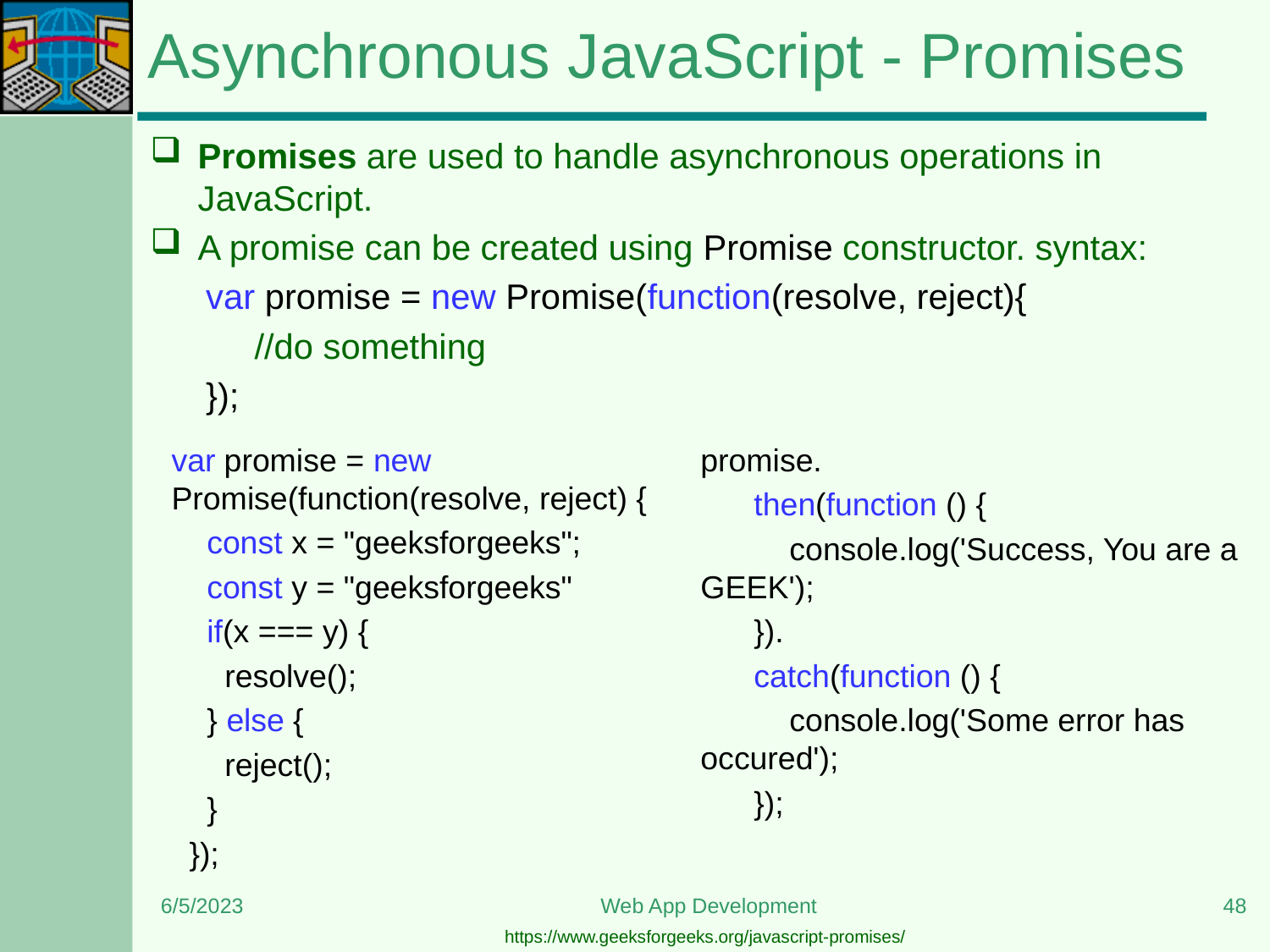

# Asynchronous JavaScript - Promises
Promises are used to handle asynchronous operations in JavaScript.
A promise can be created using Promise constructor. syntax:
var promise = new Promise(function(resolve, reject){
     //do something
});
var promise = new Promise(function(resolve, reject) {
    const x = "geeksforgeeks";
    const y = "geeksforgeeks"
    if(x === y) {
      resolve();
    } else {
      reject();
    }
  });
promise.
      then(function () {
          console.log('Success, You are a GEEK');
      }).
      catch(function () {
          console.log('Some error has occured');
      });
6/5/2023
Web App Development
48
https://www.geeksforgeeks.org/javascript-promises/